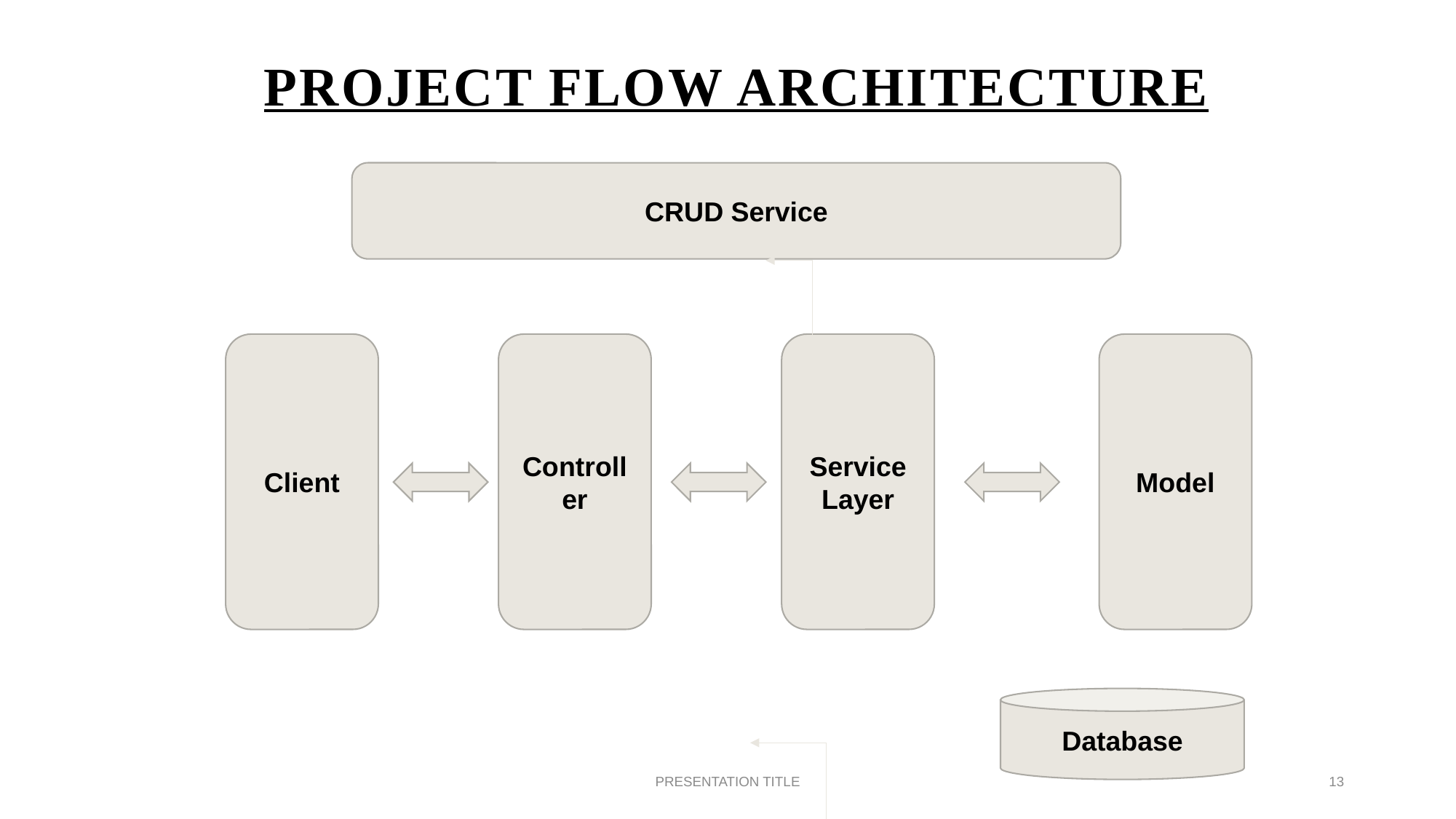

# Project flow Architecture
CRUD Service
Model
Controller
Service Layer
Client

Database
PRESENTATION TITLE
13